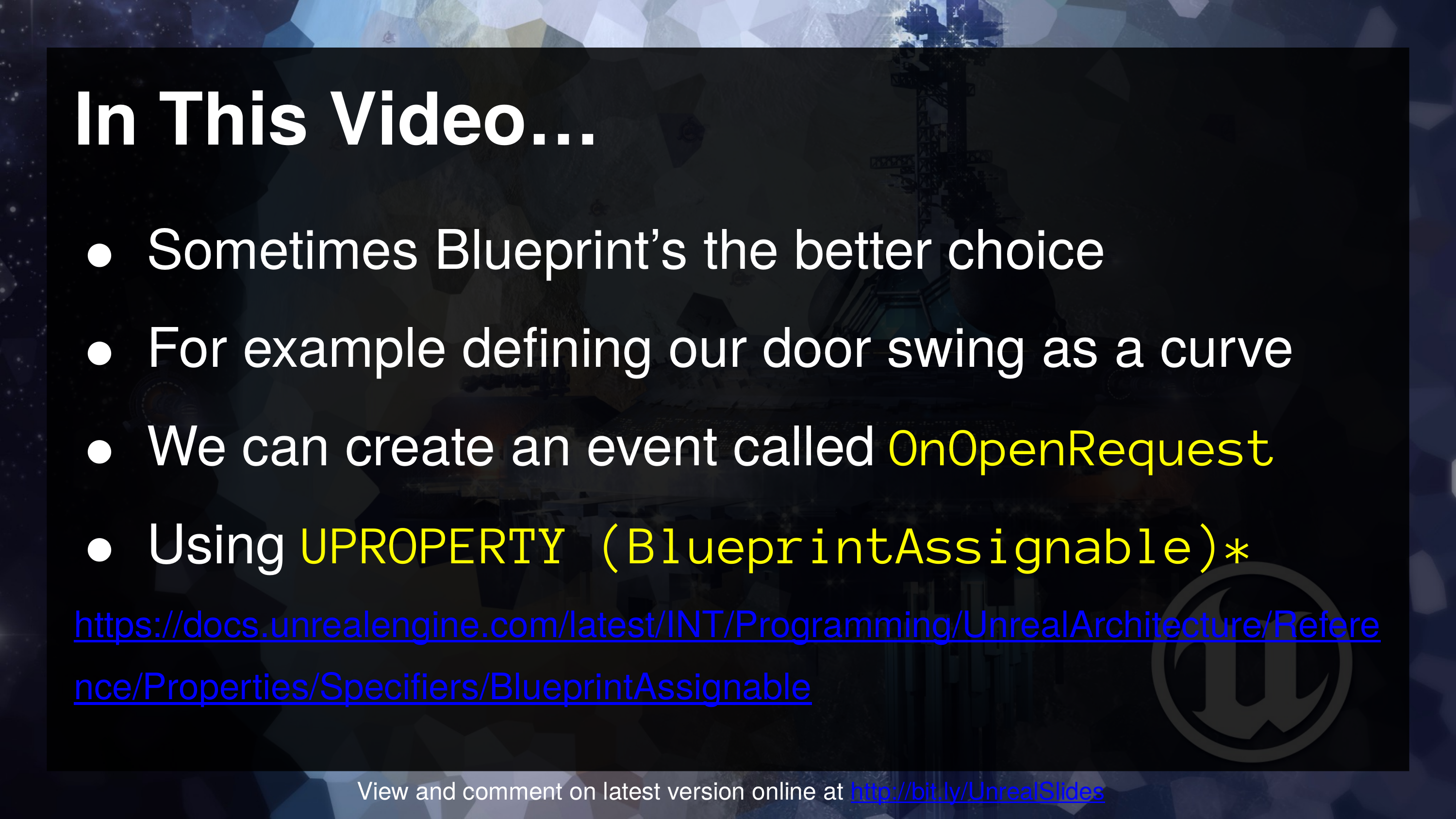

# In This Video…
Sometimes Blueprint’s the better choice
For example defining our door swing as a curve
We can create an event called OnOpenRequest
Using UPROPERTY (BlueprintAssignable)*
https://docs.unrealengine.com/latest/INT/Programming/UnrealArchitecture/Reference/Properties/Specifiers/BlueprintAssignable